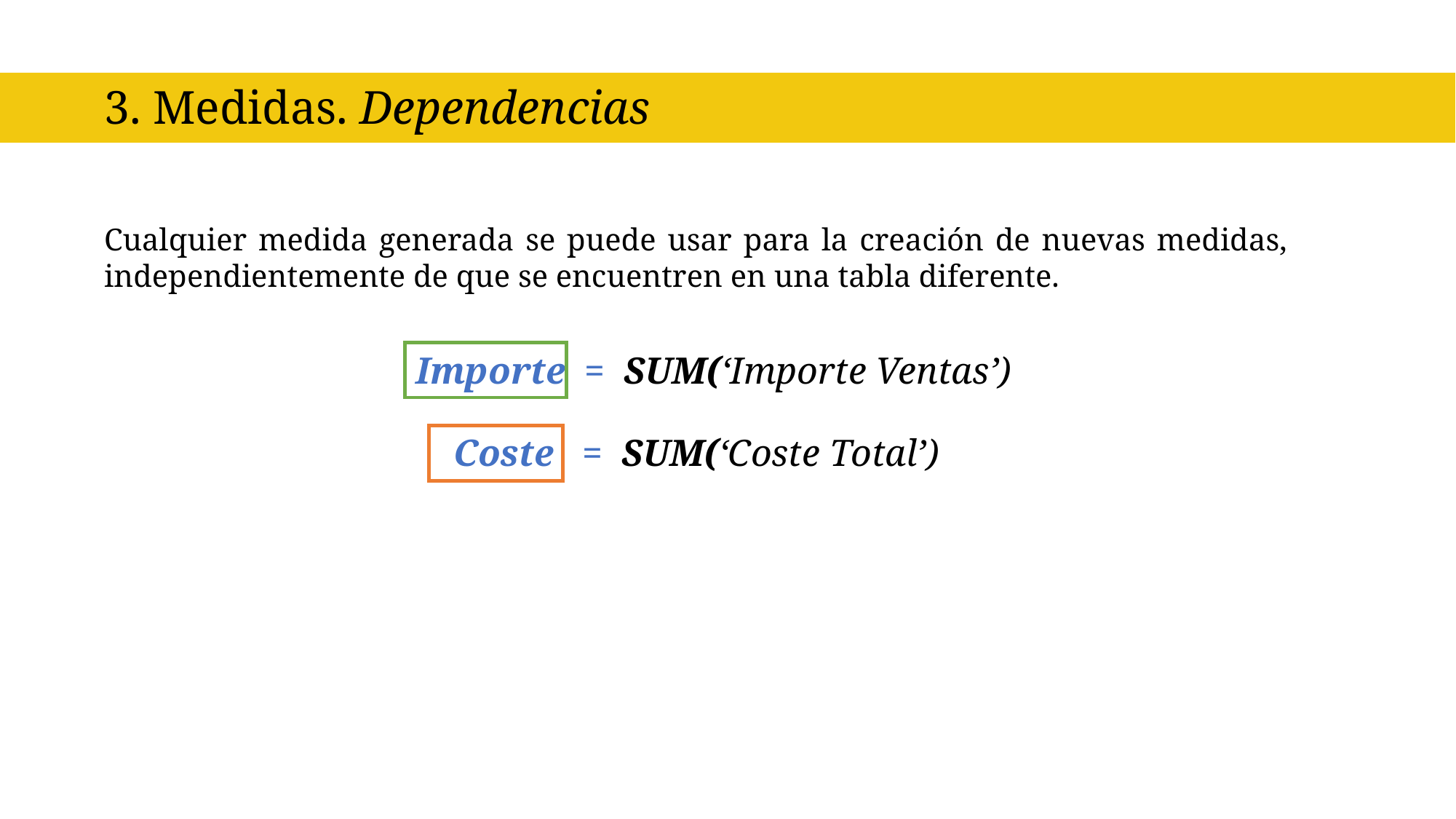

3. Medidas. Dependencias
Cualquier medida generada se puede usar para la creación de nuevas medidas, independientemente de que se encuentren en una tabla diferente.
Importe  =  SUM(‘Importe Ventas’)

    Coste   =  SUM(‘Coste Total’)